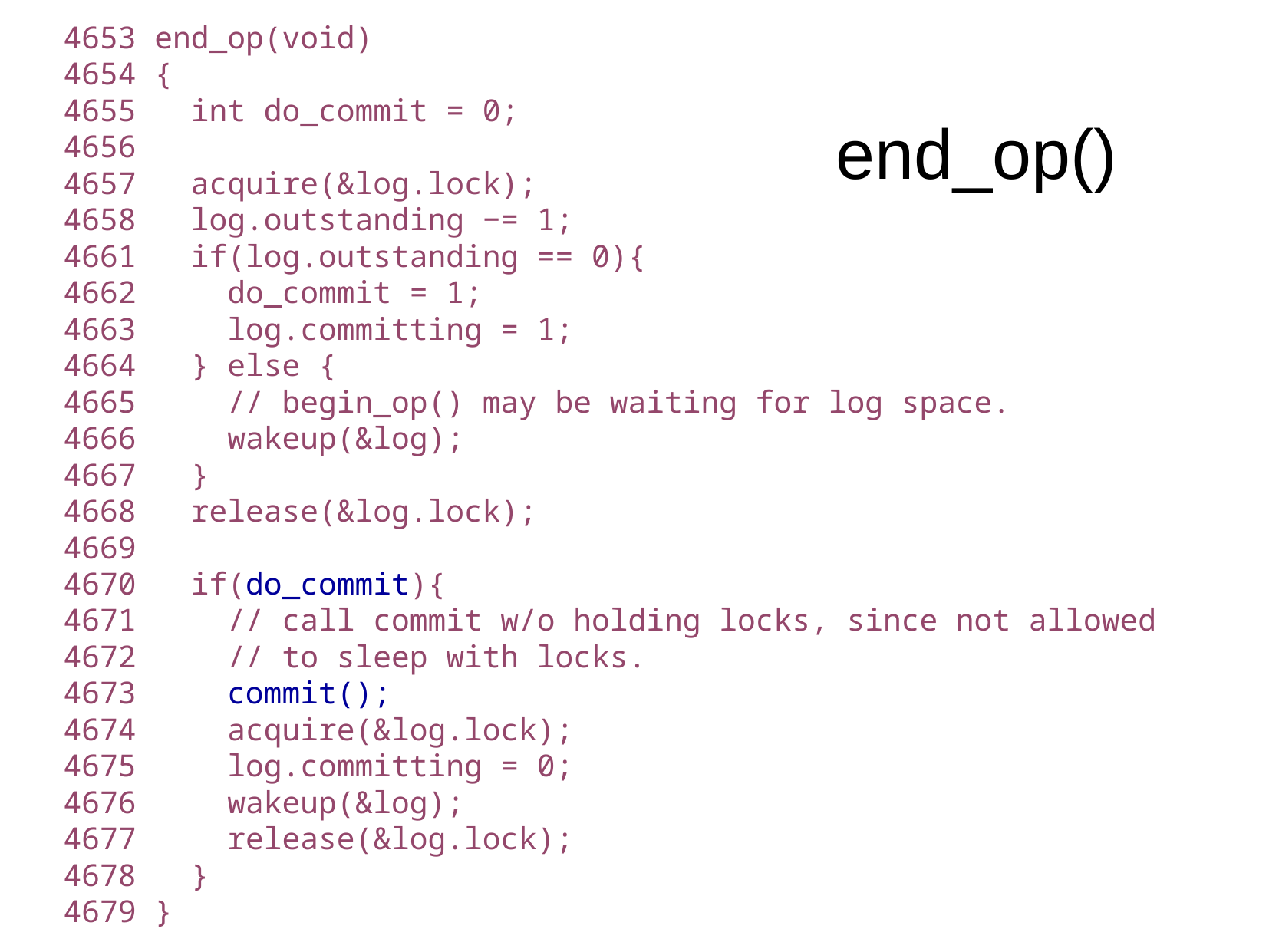

4653 end_op(void)
4654 {
4655   int do_commit = 0;
4656
4657   acquire(&log.lock);
4658   log.outstanding −= 1;
4661   if(log.outstanding == 0){
4662     do_commit = 1;
4663     log.committing = 1;
4664   } else {
4665     // begin_op() may be waiting for log space.
4666     wakeup(&log);
4667   }
4668   release(&log.lock);
4669
4670   if(do_commit){
4671     // call commit w/o holding locks, since not allowed
4672     // to sleep with locks.
4673     commit();
4674     acquire(&log.lock);
4675     log.committing = 0;
4676     wakeup(&log);
4677     release(&log.lock);
4678   }
4679 }
end_op()